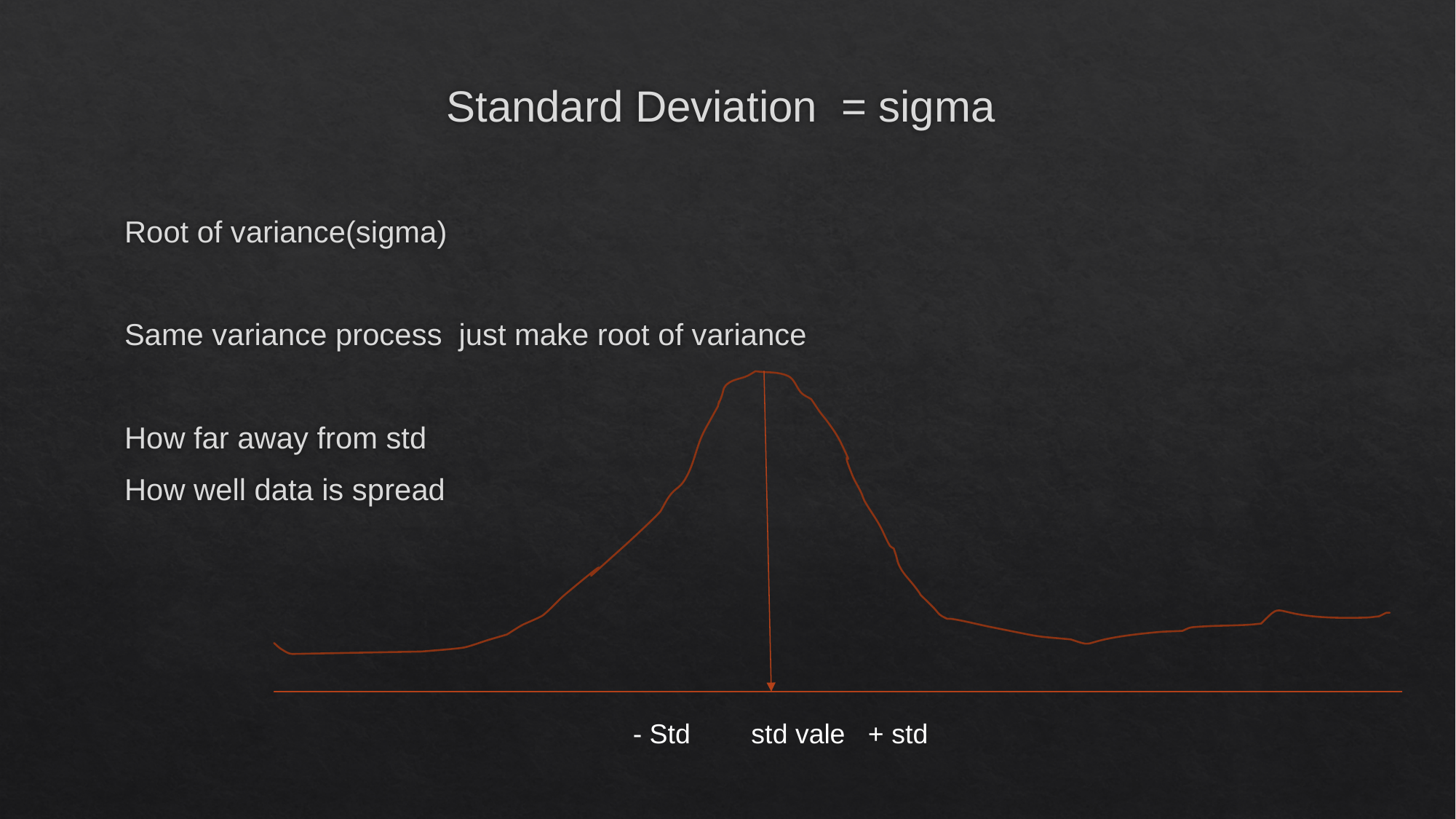

# Standard Deviation  = sigma
Root of variance(sigma)

Same variance process  just make root of variance

How far away from std
How well data is spread

- Std        std vale   + std